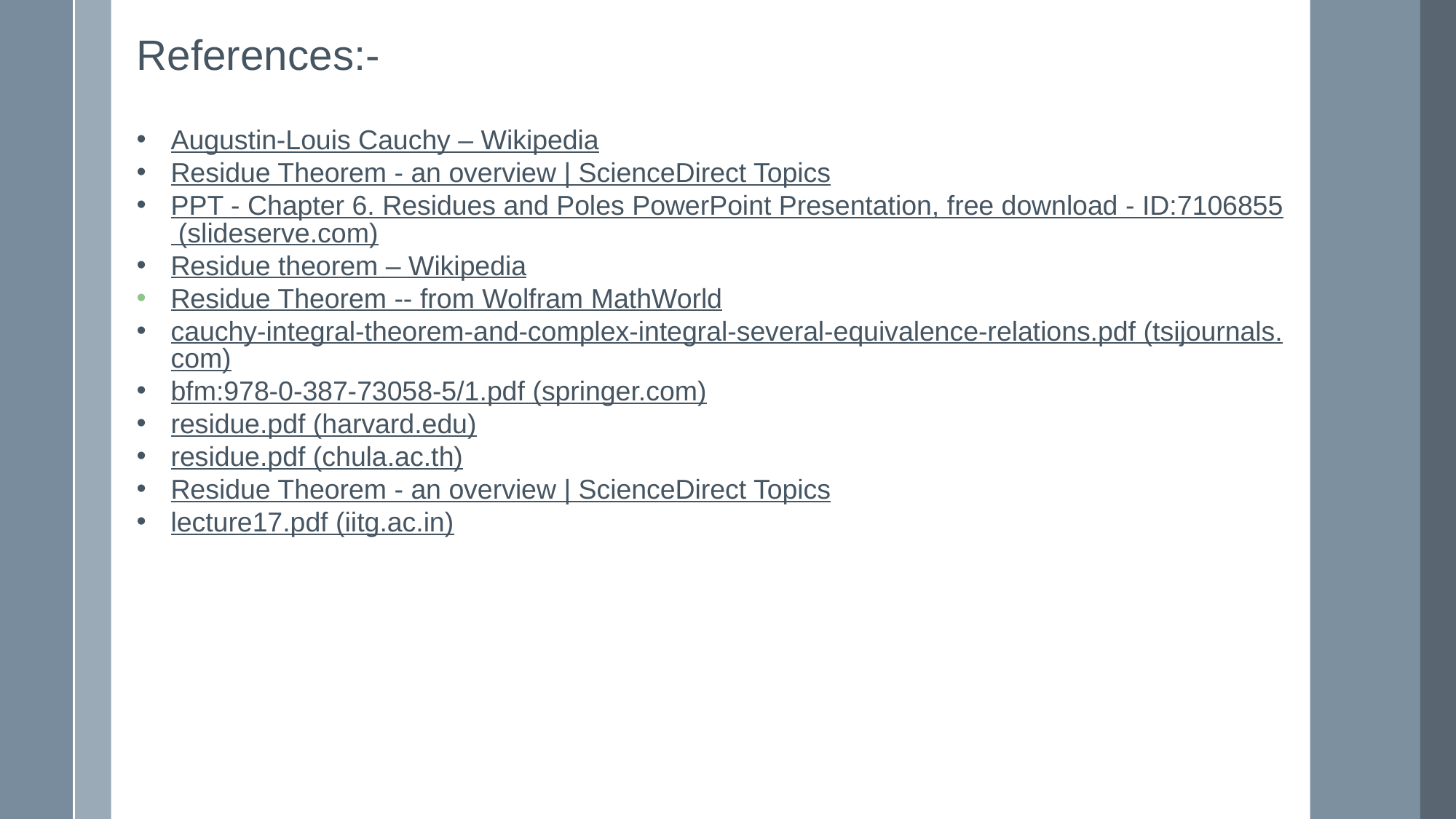

References:-

Augustin-Louis Cauchy – Wikipedia
Residue Theorem - an overview | ScienceDirect Topics
PPT - Chapter 6. Residues and Poles PowerPoint Presentation, free download - ID:7106855 (slideserve.com)
Residue theorem – Wikipedia
Residue Theorem -- from Wolfram MathWorld
cauchy-integral-theorem-and-complex-integral-several-equivalence-relations.pdf (tsijournals.com)
bfm:978-0-387-73058-5/1.pdf (springer.com)
residue.pdf (harvard.edu)
residue.pdf (chula.ac.th)
Residue Theorem - an overview | ScienceDirect Topics
lecture17.pdf (iitg.ac.in)